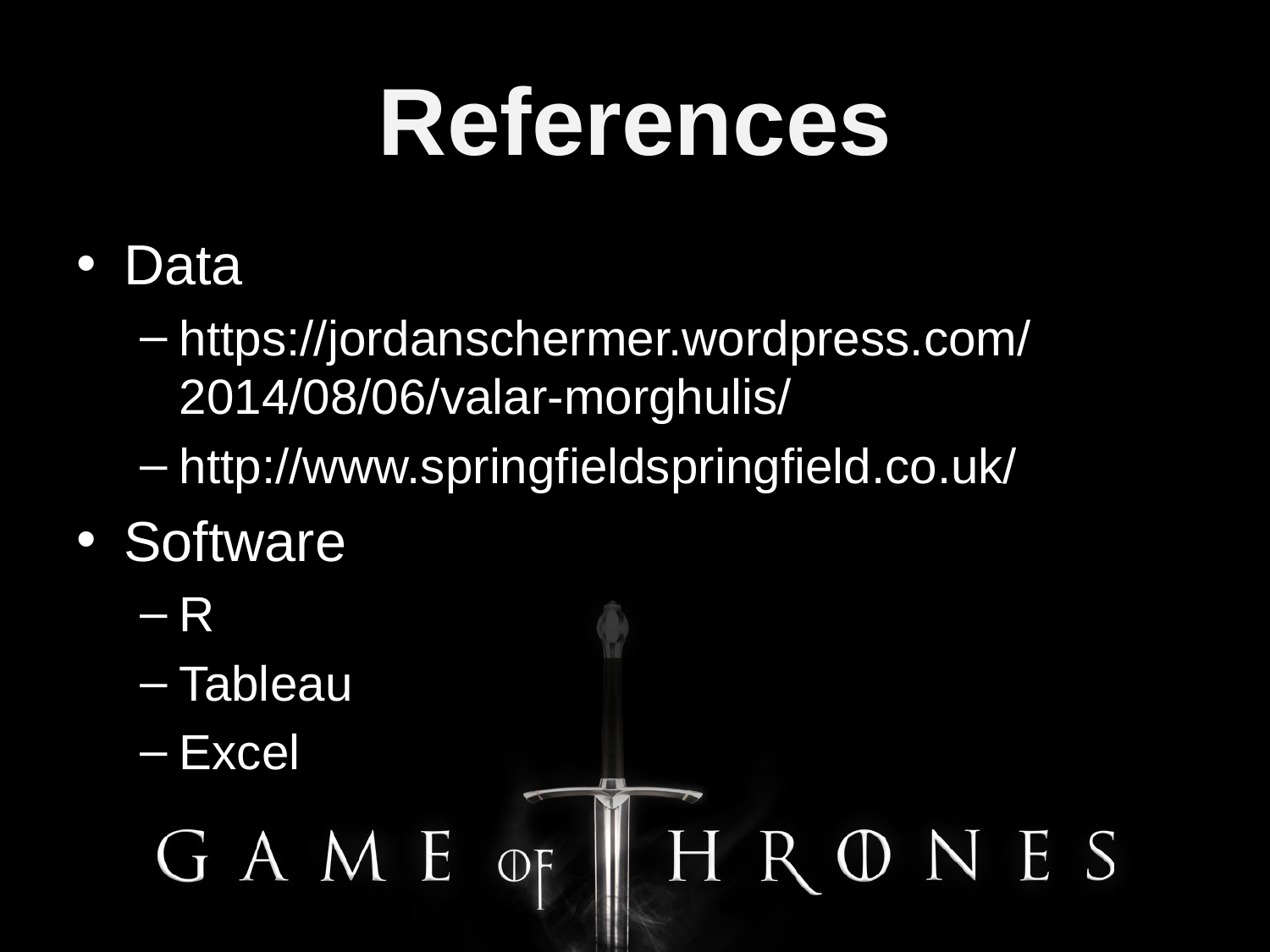

# References
Data
https://jordanschermer.wordpress.com/2014/08/06/valar-morghulis/
http://www.springfieldspringfield.co.uk/
Software
R
Tableau
Excel